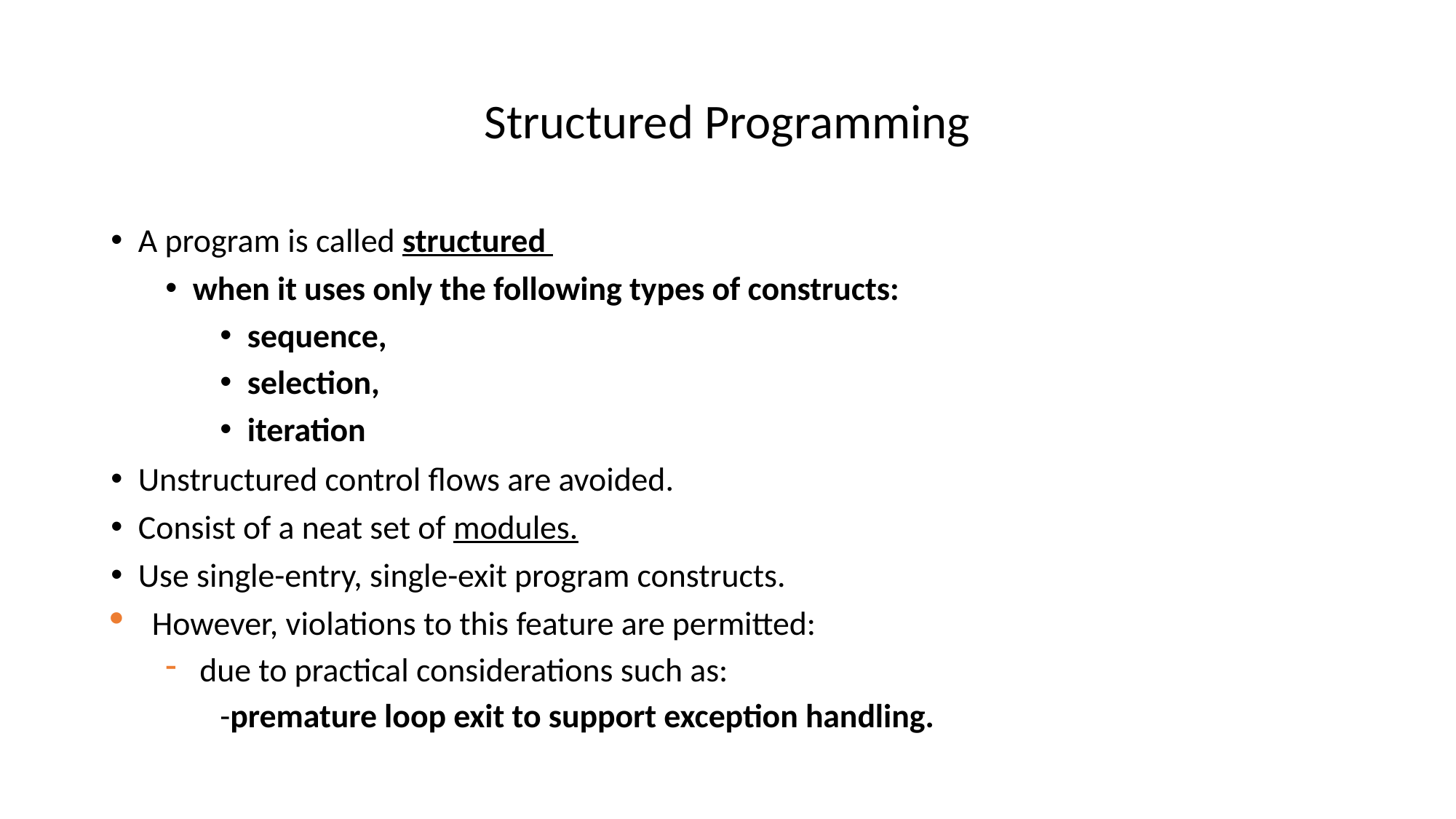

# Structured Programming
A program is called structured
when it uses only the following types of constructs:
sequence,
selection,
iteration
Unstructured control flows are avoided.
Consist of a neat set of modules.
Use single-entry, single-exit program constructs.
However, violations to this feature are permitted:
due to practical considerations such as:
-premature loop exit to support exception handling.